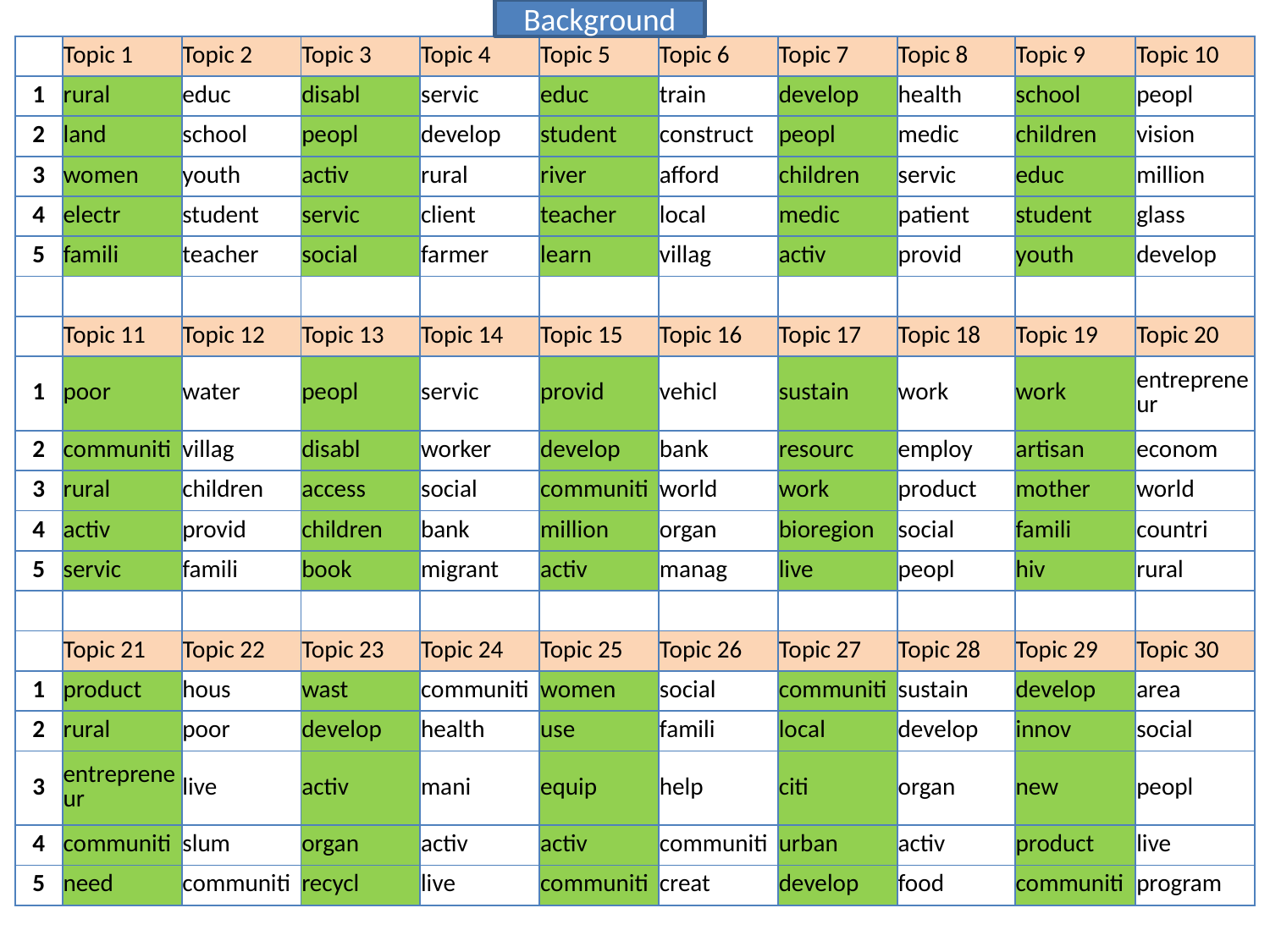

Background
|  | Topic 1 | Topic 2 | Topic 3 | Topic 4 | Topic 5 | Topic 6 | Topic 7 | Topic 8 | Topic 9 | Topic 10 |
| --- | --- | --- | --- | --- | --- | --- | --- | --- | --- | --- |
| 1 | rural | educ | disabl | servic | educ | train | develop | health | school | peopl |
| 2 | land | school | peopl | develop | student | construct | peopl | medic | children | vision |
| 3 | women | youth | activ | rural | river | afford | children | servic | educ | million |
| 4 | electr | student | servic | client | teacher | local | medic | patient | student | glass |
| 5 | famili | teacher | social | farmer | learn | villag | activ | provid | youth | develop |
|  |  |  |  |  |  |  |  |  |  |  |
|  | Topic 11 | Topic 12 | Topic 13 | Topic 14 | Topic 15 | Topic 16 | Topic 17 | Topic 18 | Topic 19 | Topic 20 |
| 1 | poor | water | peopl | servic | provid | vehicl | sustain | work | work | entrepreneur |
| 2 | communiti | villag | disabl | worker | develop | bank | resourc | employ | artisan | econom |
| 3 | rural | children | access | social | communiti | world | work | product | mother | world |
| 4 | activ | provid | children | bank | million | organ | bioregion | social | famili | countri |
| 5 | servic | famili | book | migrant | activ | manag | live | peopl | hiv | rural |
|  |  |  |  |  |  |  |  |  |  |  |
|  | Topic 21 | Topic 22 | Topic 23 | Topic 24 | Topic 25 | Topic 26 | Topic 27 | Topic 28 | Topic 29 | Topic 30 |
| 1 | product | hous | wast | communiti | women | social | communiti | sustain | develop | area |
| 2 | rural | poor | develop | health | use | famili | local | develop | innov | social |
| 3 | entrepreneur | live | activ | mani | equip | help | citi | organ | new | peopl |
| 4 | communiti | slum | organ | activ | activ | communiti | urban | activ | product | live |
| 5 | need | communiti | recycl | live | communiti | creat | develop | food | communiti | program |